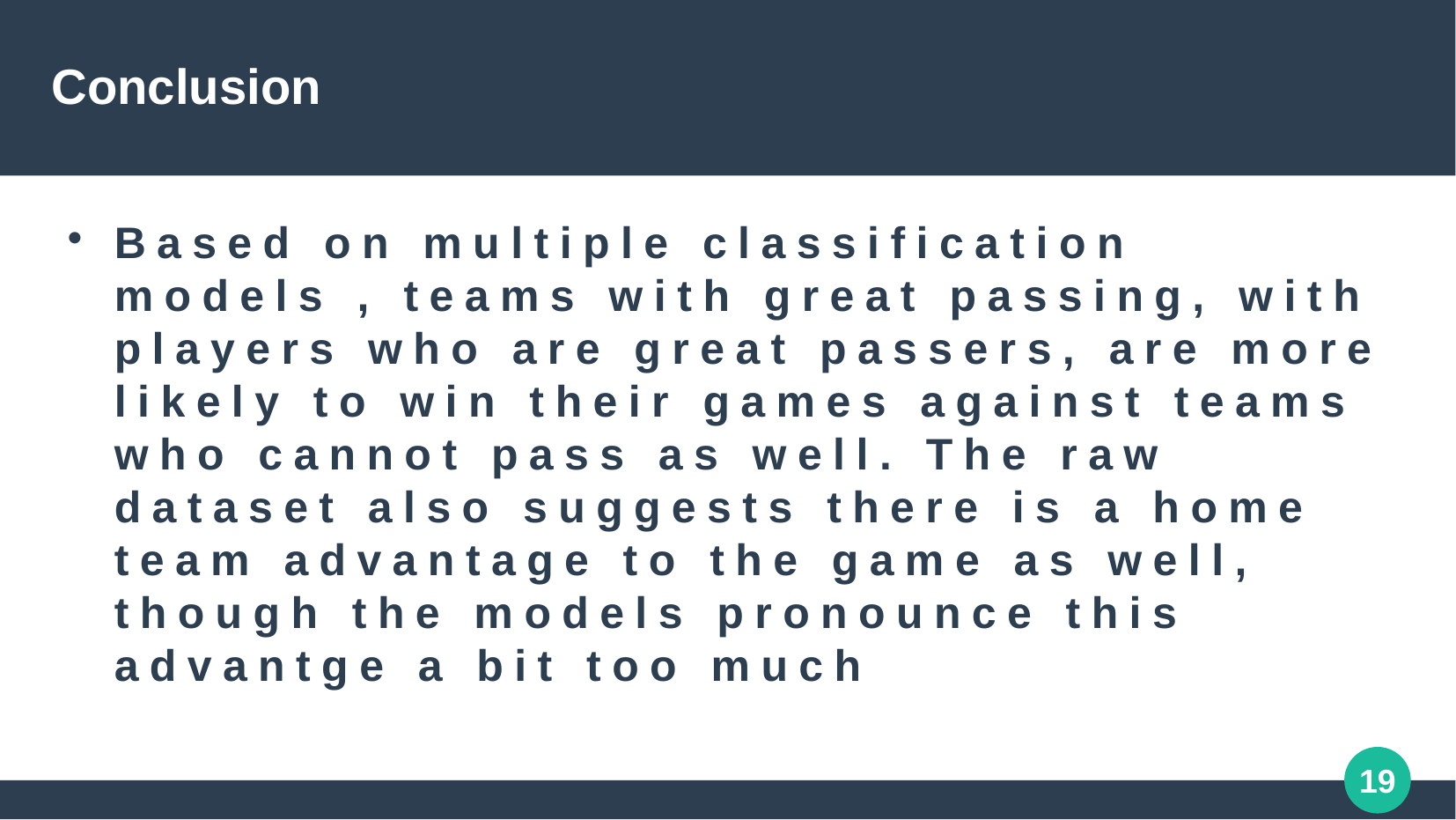

Conclusion
Based on multiple classification models , teams with great passing, with players who are great passers, are more likely to win their games against teams who cannot pass as well. The raw dataset also suggests there is a home team advantage to the game as well, though the models pronounce this advantge a bit too much